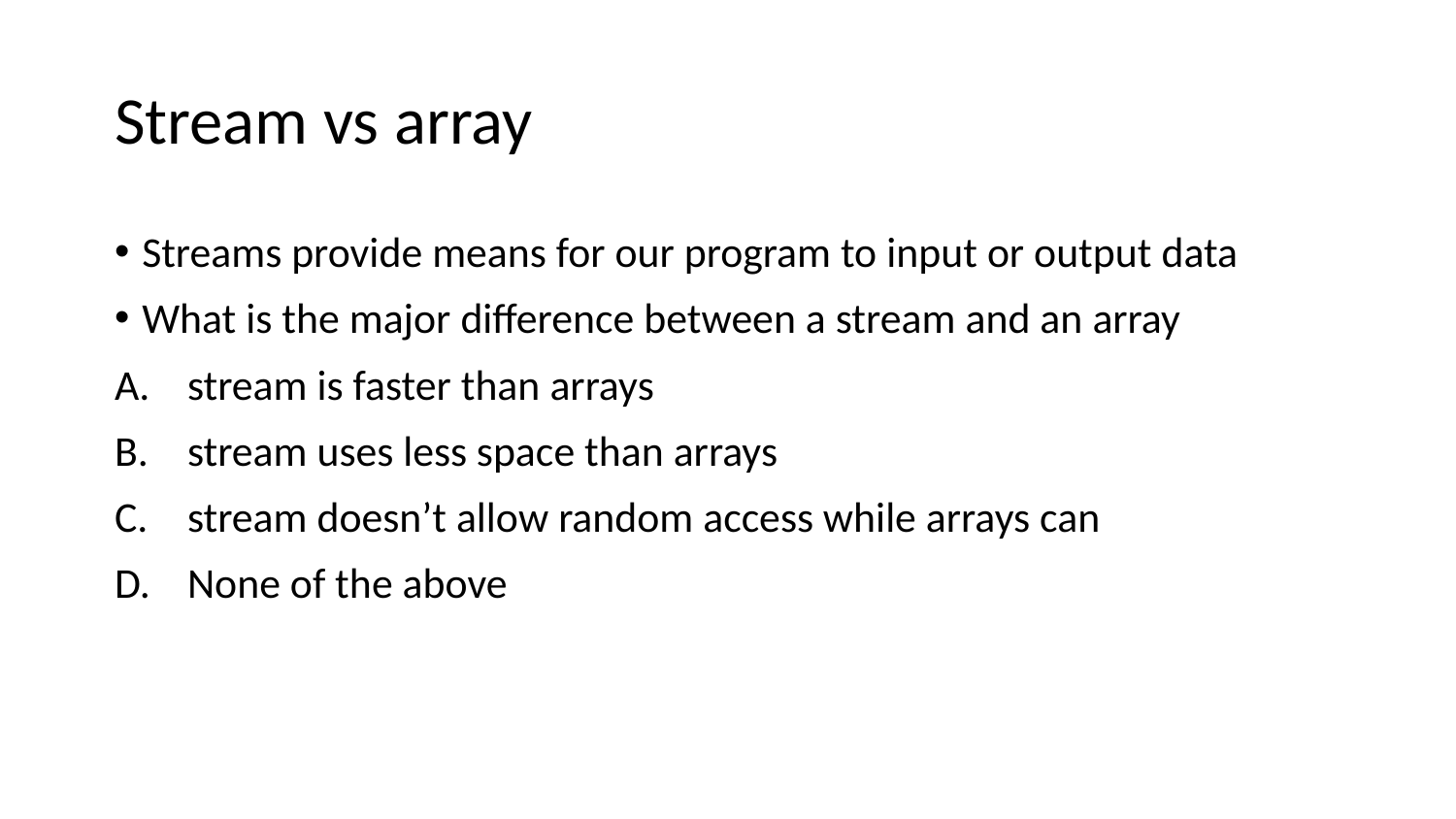

# Stream vs array
Streams provide means for our program to input or output data
What is the major difference between a stream and an array
stream is faster than arrays
stream uses less space than arrays
stream doesn’t allow random access while arrays can
None of the above